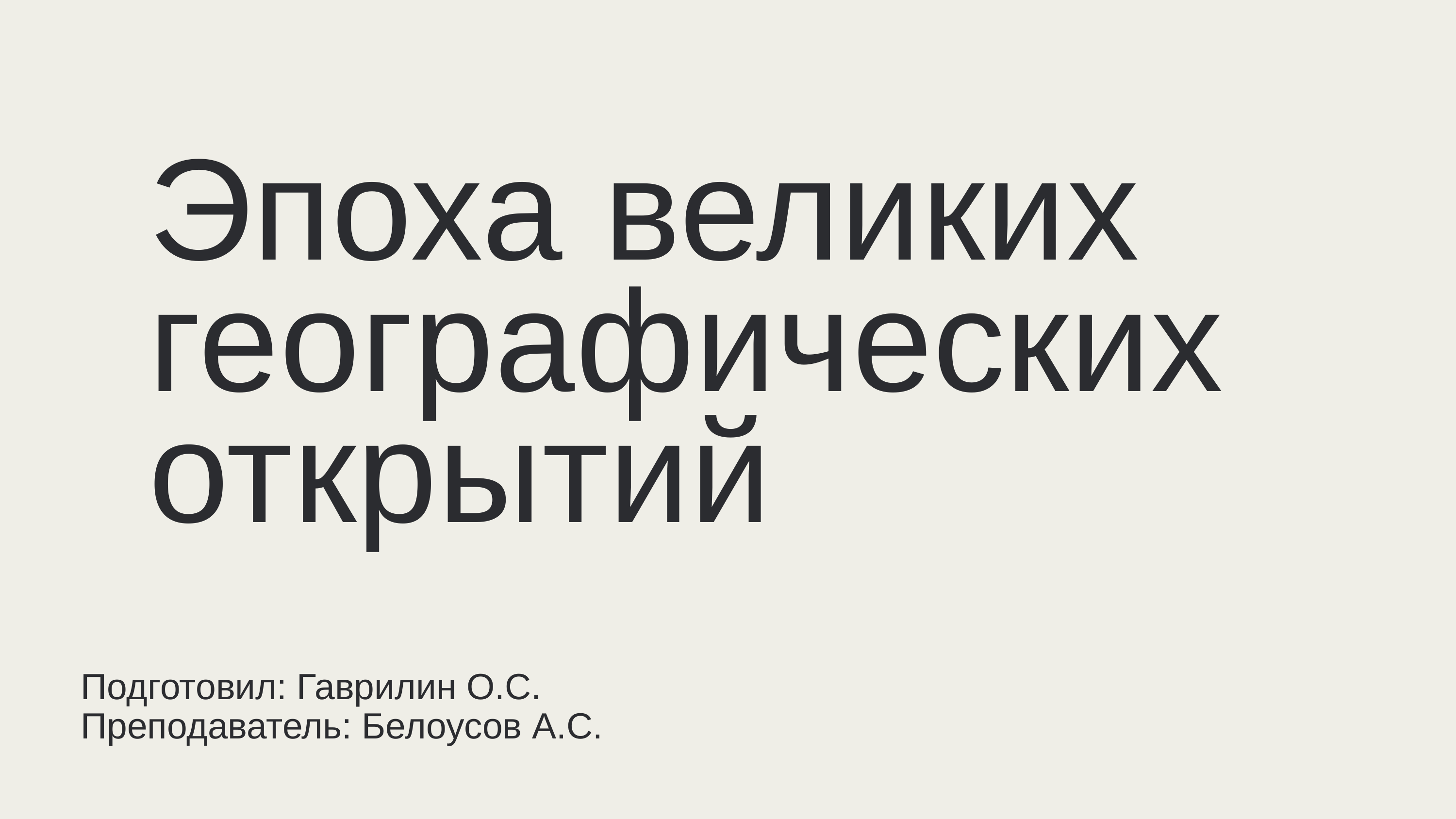

Эпоха великих географических открытий
Подготовил: Гаврилин О.C.
Преподаватель: Белоусов А.С.